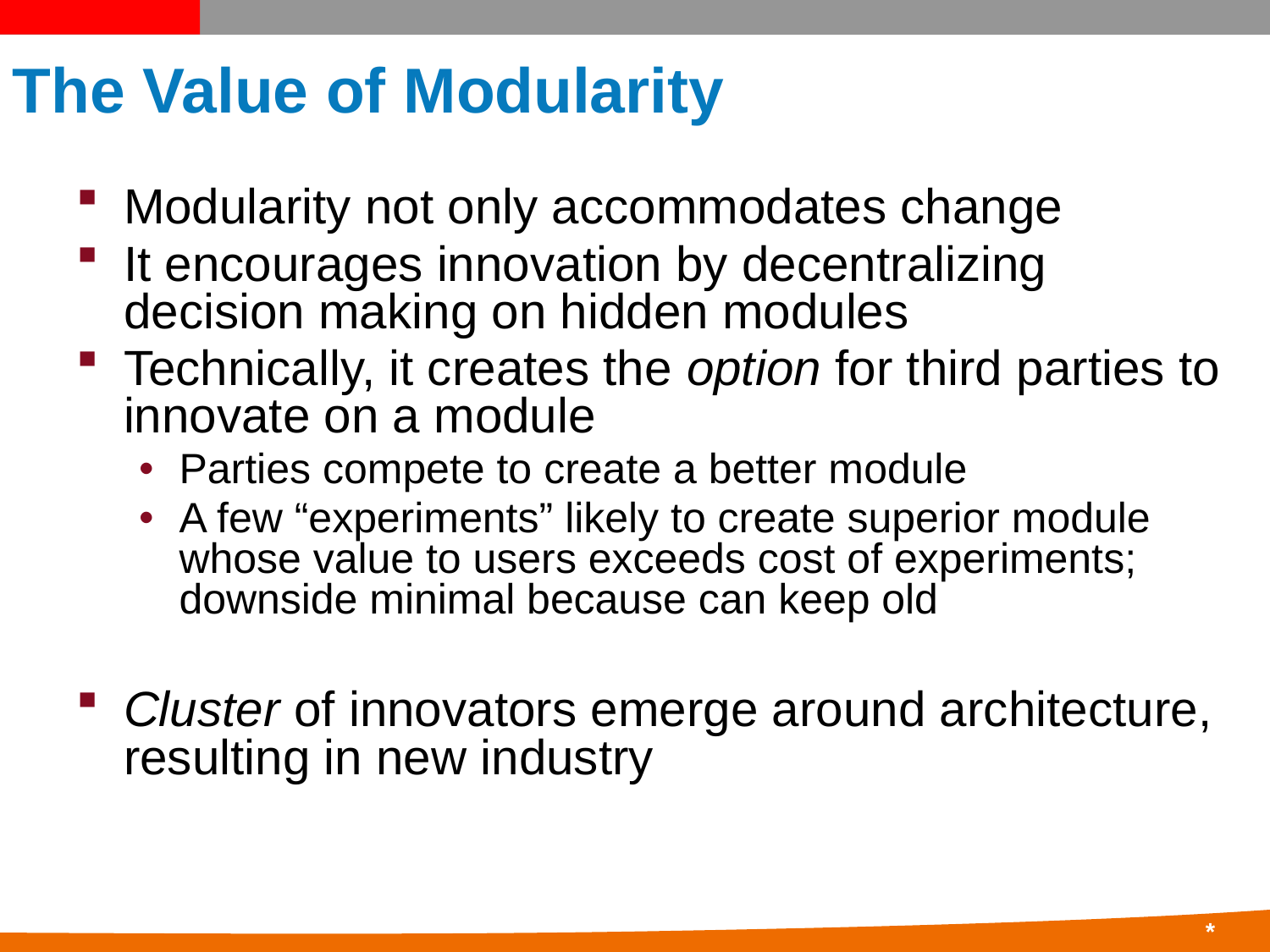

# The Value of Modularity
Modularity not only accommodates change
It encourages innovation by decentralizing decision making on hidden modules
Technically, it creates the option for third parties to innovate on a module
Parties compete to create a better module
A few “experiments” likely to create superior module whose value to users exceeds cost of experiments; downside minimal because can keep old

Cluster of innovators emerge around architecture, resulting in new industry
12